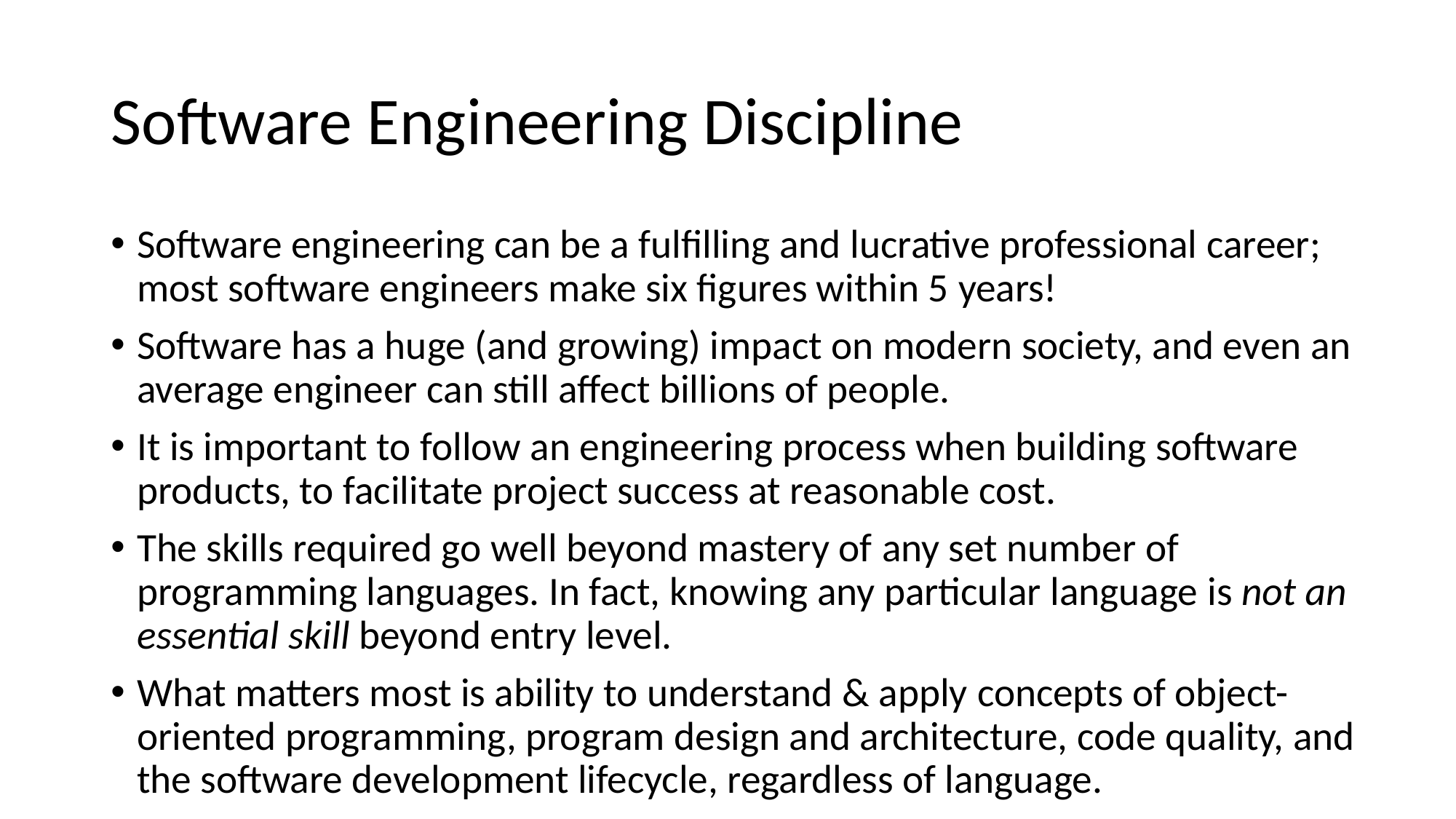

# Software Engineering Discipline
Software engineering can be a fulfilling and lucrative professional career; most software engineers make six figures within 5 years!
Software has a huge (and growing) impact on modern society, and even an average engineer can still affect billions of people.
It is important to follow an engineering process when building software products, to facilitate project success at reasonable cost.
The skills required go well beyond mastery of any set number of programming languages. In fact, knowing any particular language is not an essential skill beyond entry level.
What matters most is ability to understand & apply concepts of object-oriented programming, program design and architecture, code quality, and the software development lifecycle, regardless of language.